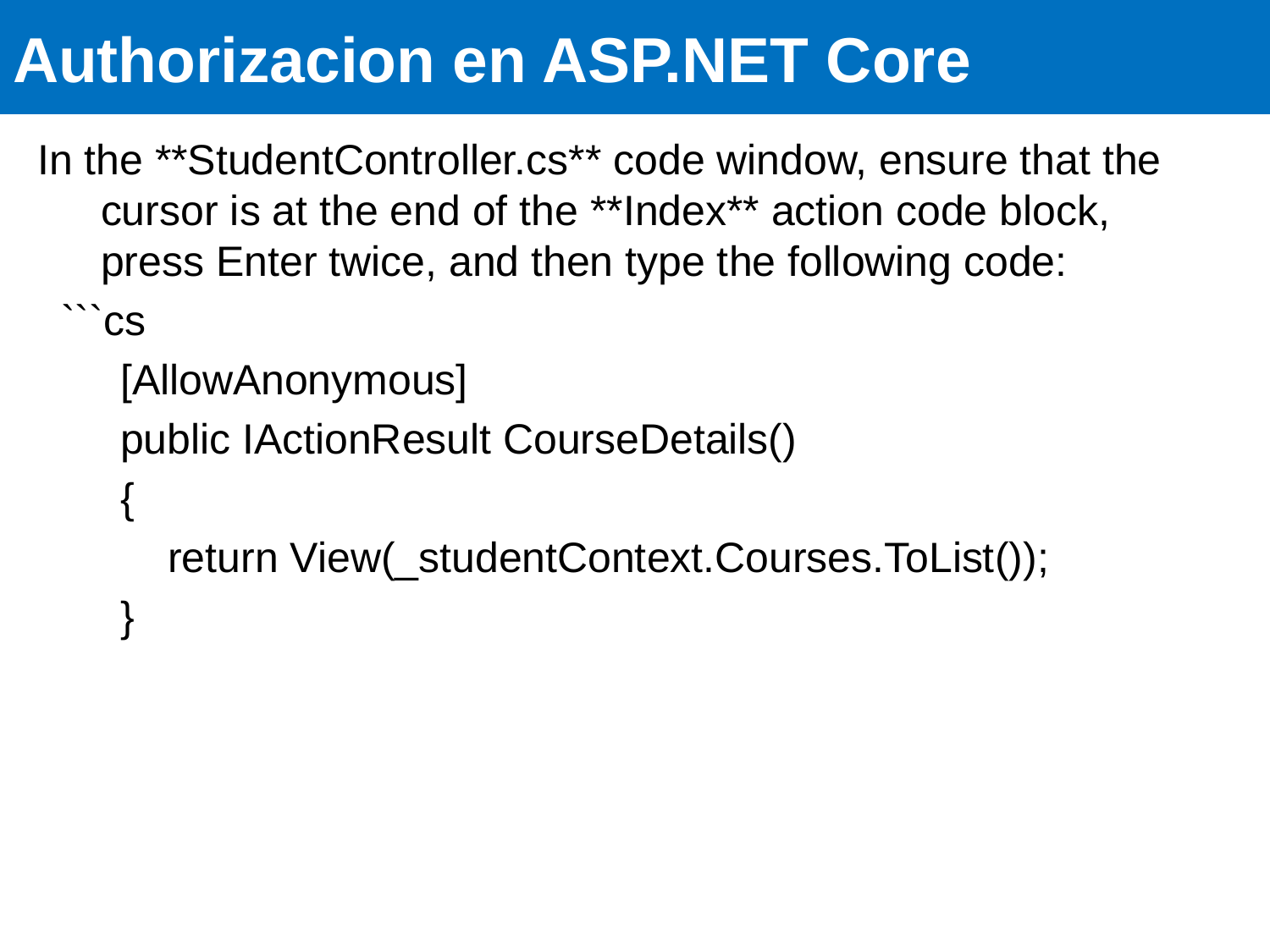

# Authorizacion en ASP.NET Core
In the **StudentController.cs** code window, ensure that the cursor is at the end of the **Index** action code block, press Enter twice, and then type the following code:
  ```cs
       [AllowAnonymous]
       public IActionResult CourseDetails()
       {
           return View(_studentContext.Courses.ToList());
       }